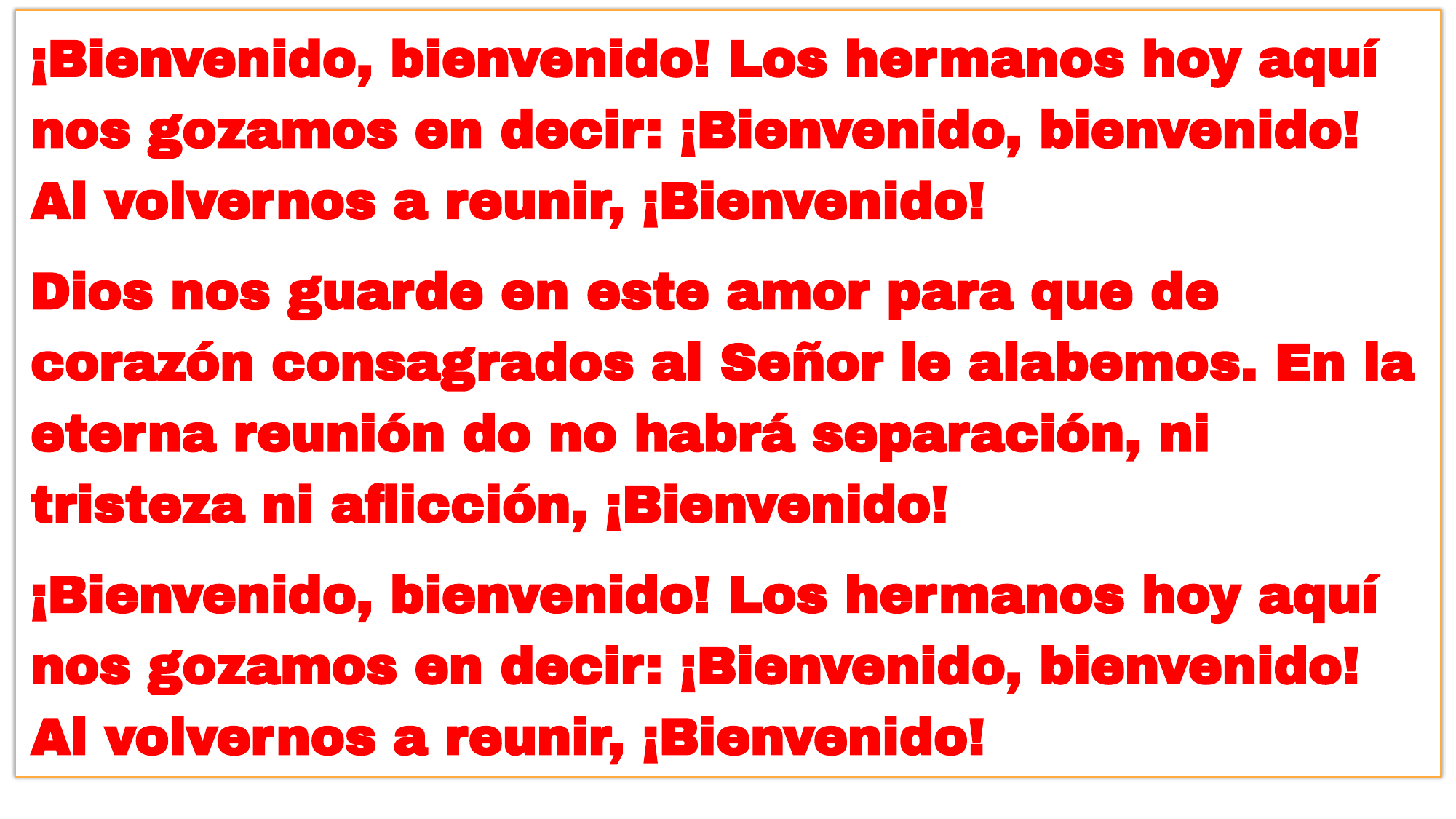

¡Bienvenido, bienvenido! Los hermanos hoy aquí nos gozamos en decir: ¡Bienvenido, bienvenido! Al volvernos a reunir, ¡Bienvenido!
Dios nos guarde en este amor para que de corazón consagrados al Señor le alabemos. En la eterna reunión do no habrá separación, ni tristeza ni aflicción, ¡Bienvenido!
¡Bienvenido, bienvenido! Los hermanos hoy aquí nos gozamos en decir: ¡Bienvenido, bienvenido! Al volvernos a reunir, ¡Bienvenido!